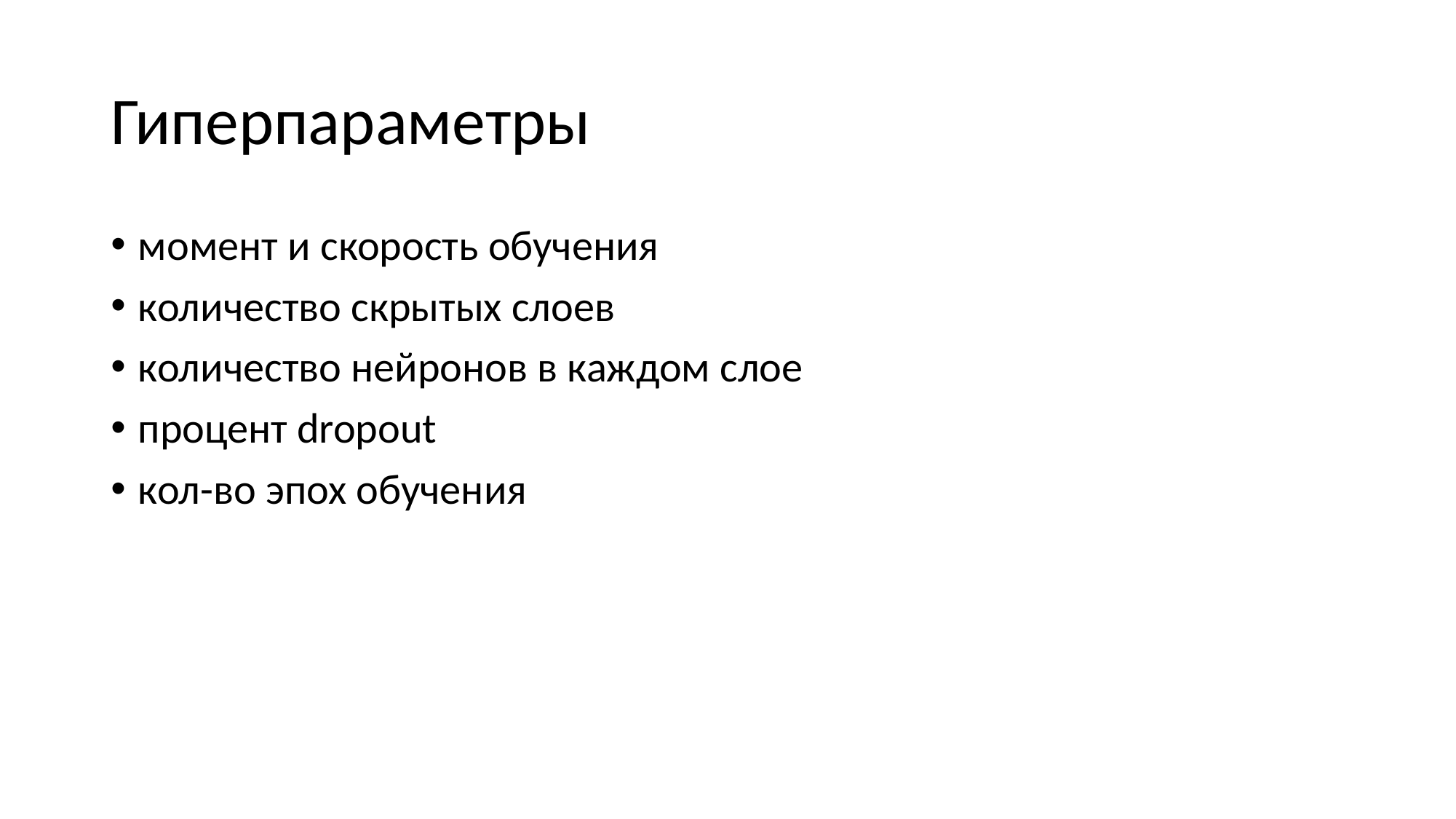

# Гиперпараметры
момент и скорость обучения
количество скрытых слоев
количество нейронов в каждом слое
процент dropout
кол-во эпох обучения